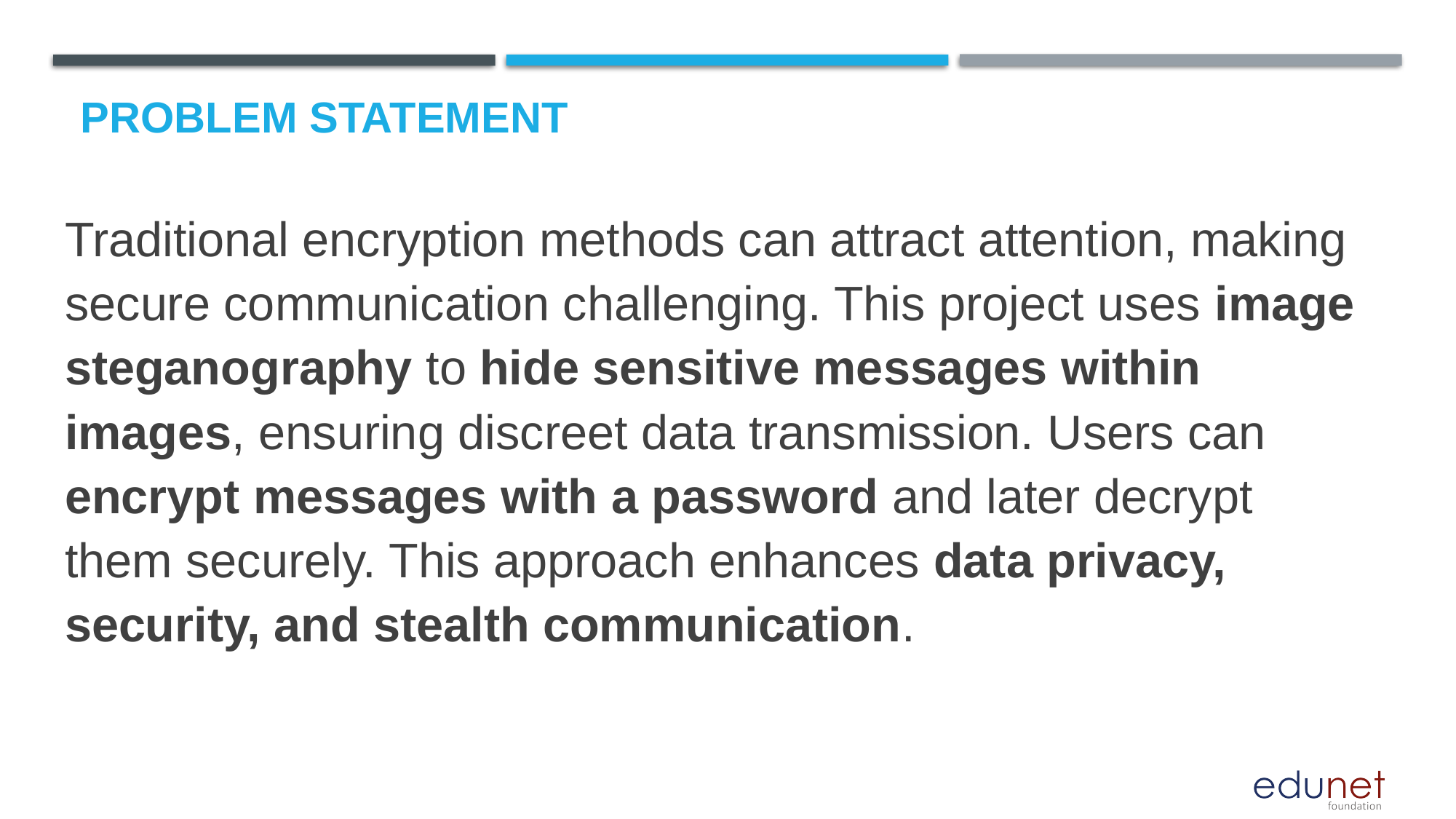

# Problem Statement
Traditional encryption methods can attract attention, making secure communication challenging. This project uses image steganography to hide sensitive messages within images, ensuring discreet data transmission. Users can encrypt messages with a password and later decrypt them securely. This approach enhances data privacy, security, and stealth communication.